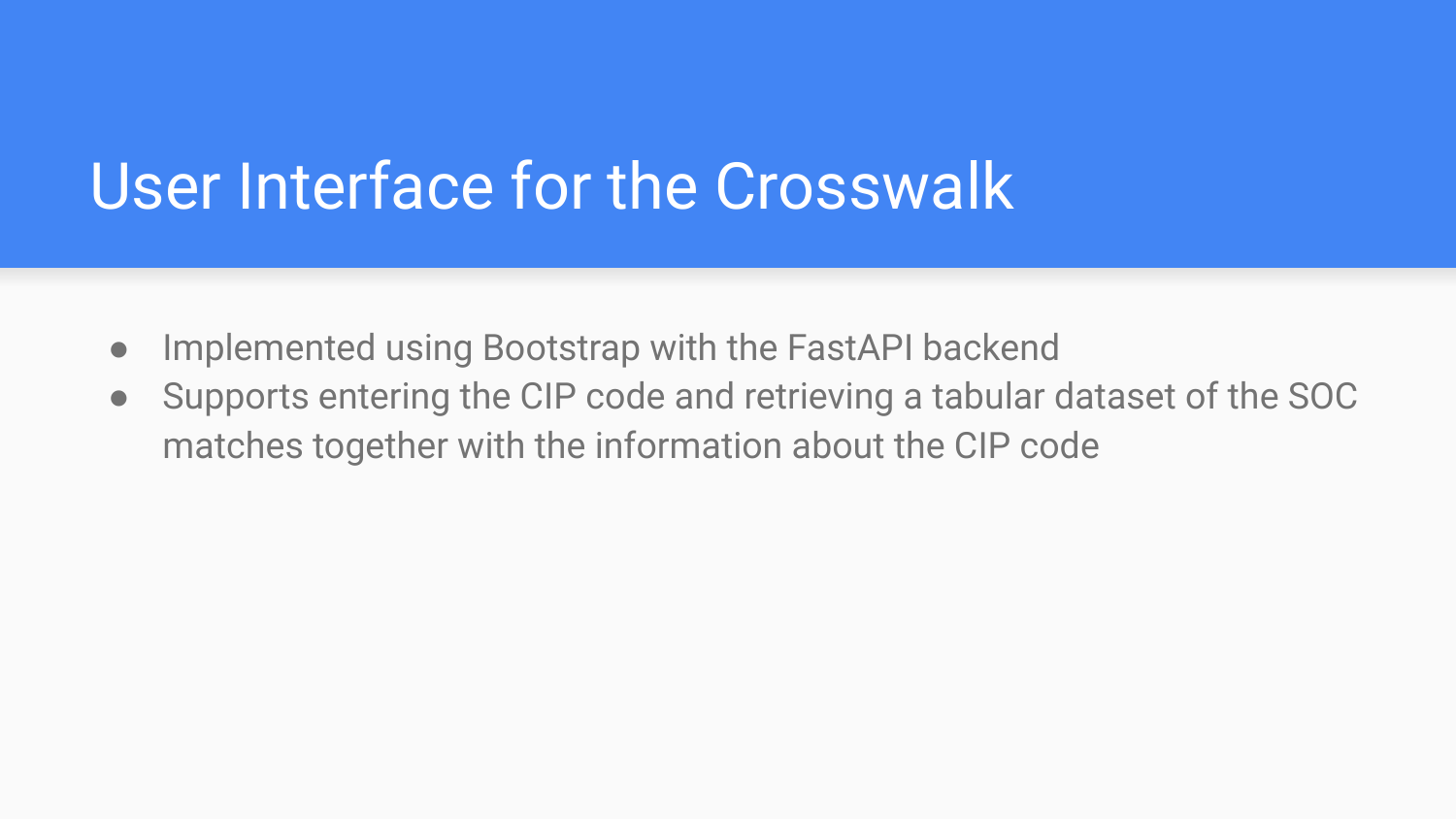

# User Interface for the Crosswalk
Implemented using Bootstrap with the FastAPI backend
Supports entering the CIP code and retrieving a tabular dataset of the SOC matches together with the information about the CIP code